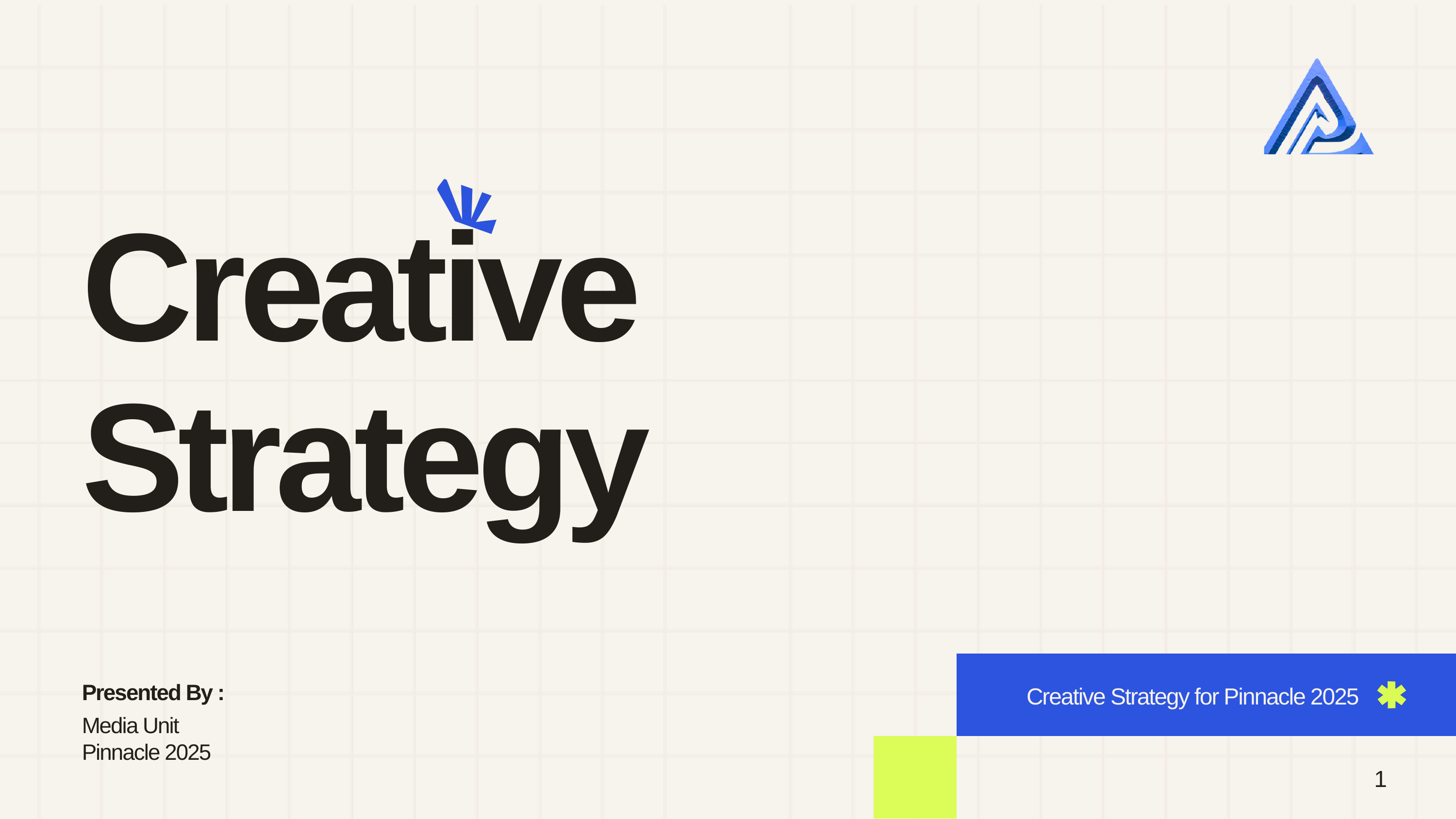

Creative
Strategy

Presented By :

Creative Strategy for Pinnacle 2025
Media Unit
Pinnacle 2025

1